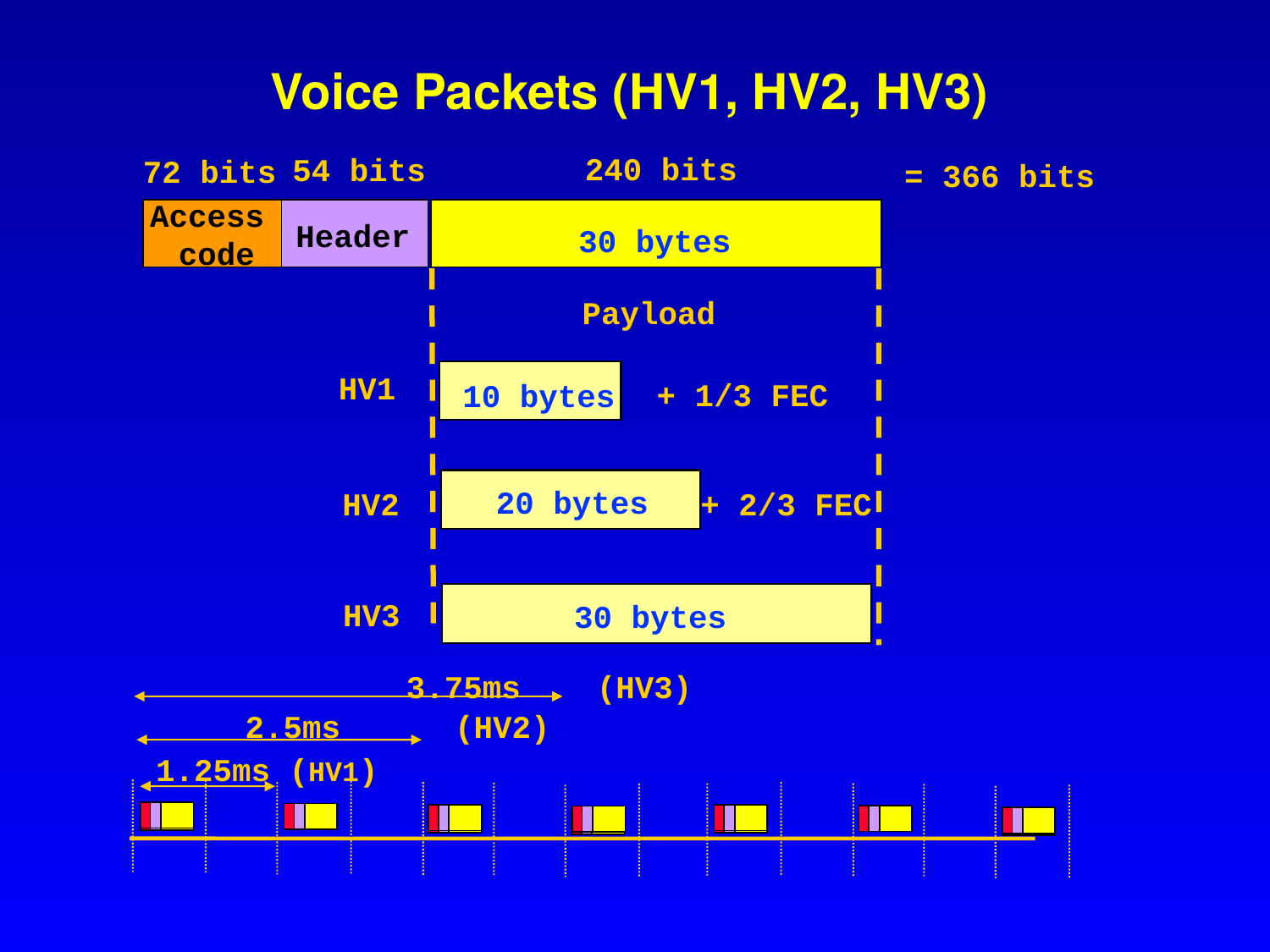

# Voice Packets (HV1, HV2, HV3)
240 bits
54 bits
72 bits
= 366 bits
Access
code

Header
30 bytes

Payload

HV1
+ 1/3 FEC
10 bytes

20 bytes
HV2
+ 2/3 FEC

HV3
30 bytes
3.75ms    (HV3)

2.5ms      (HV2)

1.25ms (HV1)